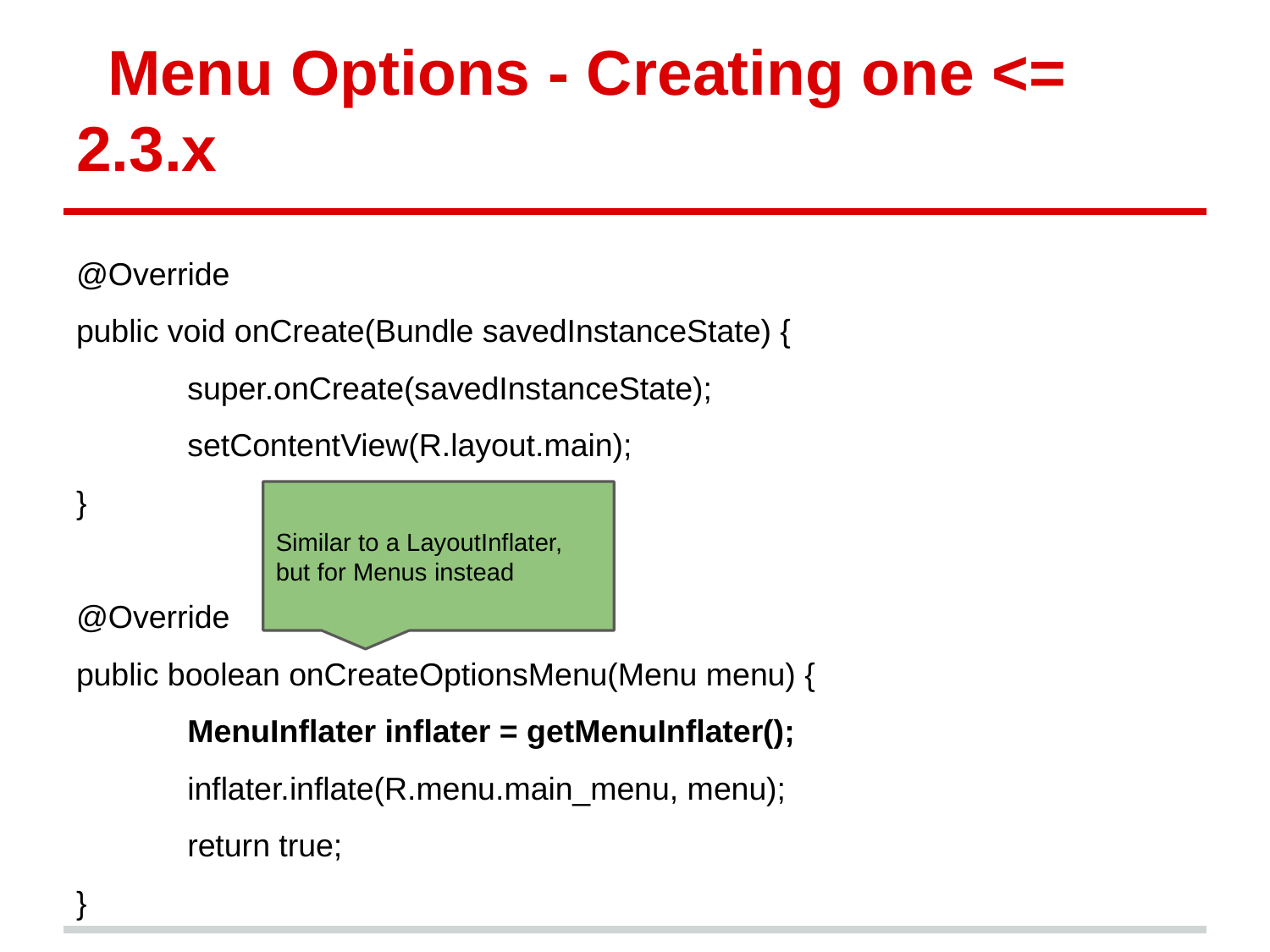

# Menu Options - Creating one <= 2.3.x
@Override
public void onCreate(Bundle savedInstanceState) {
super.onCreate(savedInstanceState);
setContentView(R.layout.main);
}

@Override
public boolean onCreateOptionsMenu(Menu menu) {
MenuInflater inflater = getMenuInflater();
inflater.inflate(R.menu.main_menu, menu);
return true;
}
Similar to a LayoutInflater, but for Menus instead